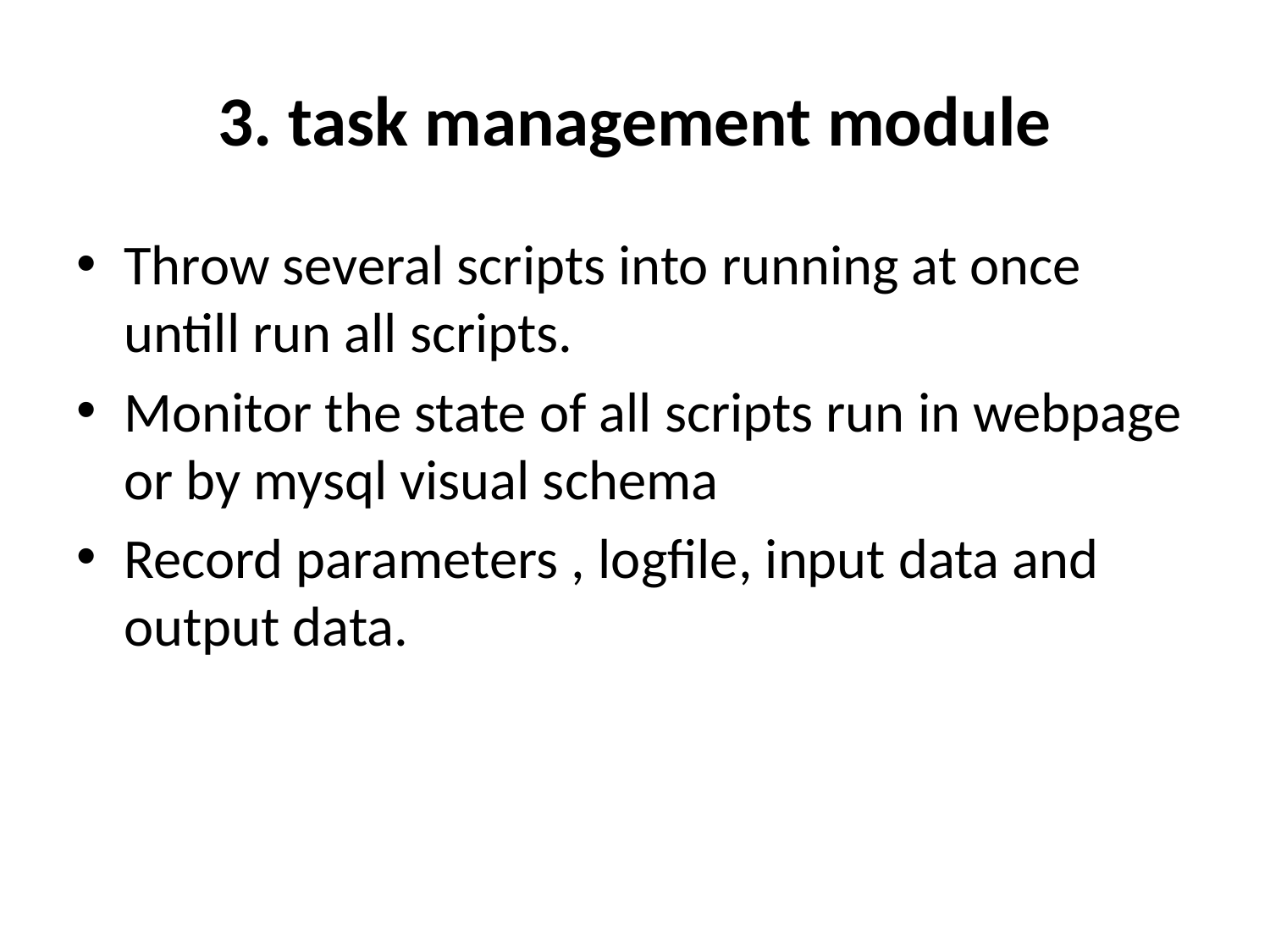

# 3. task management module
Throw several scripts into running at once untill run all scripts.
Monitor the state of all scripts run in webpage or by mysql visual schema
Record parameters , logfile, input data and output data.